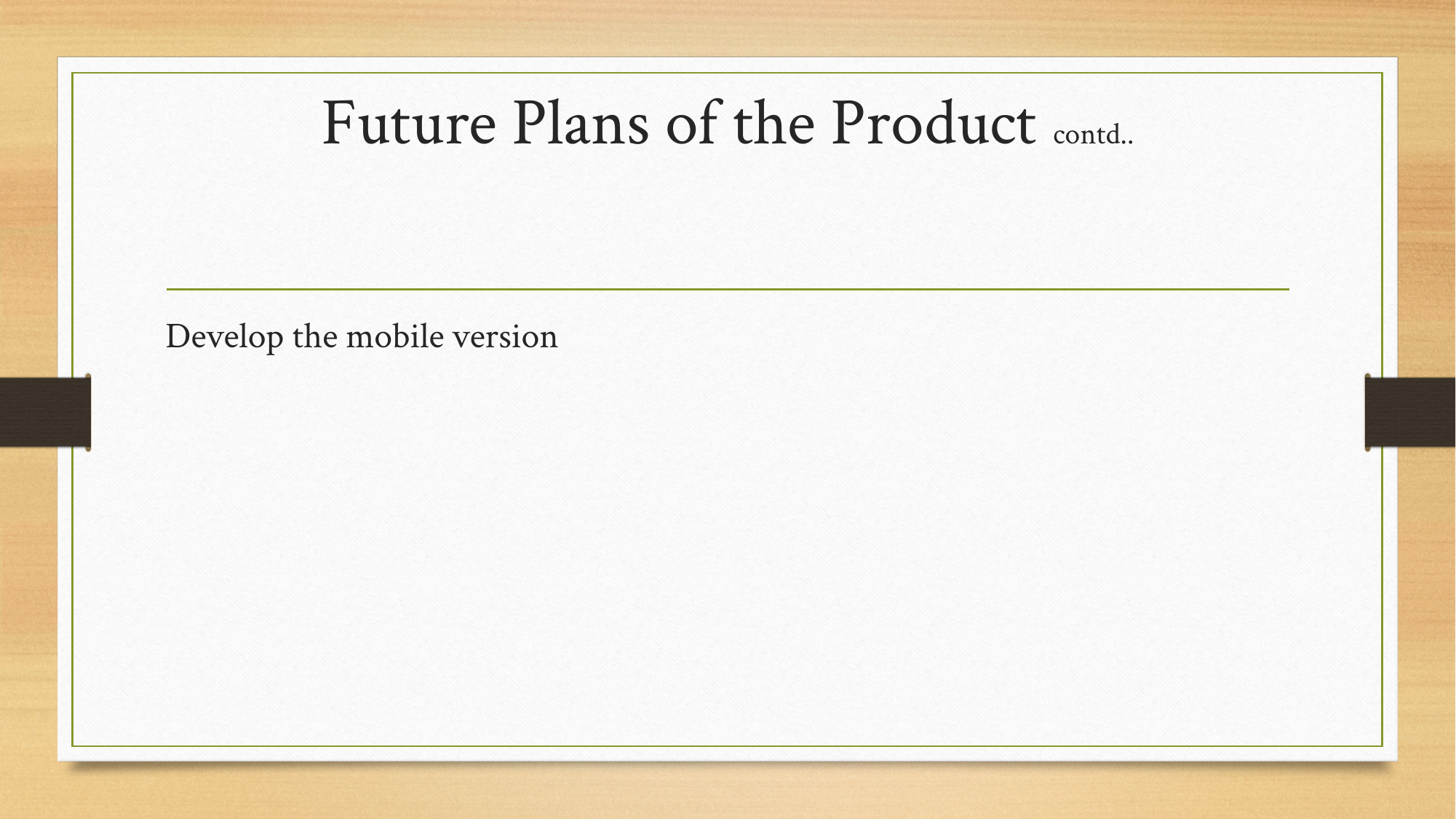

# Future Plans of the Product contd..
Develop the mobile version